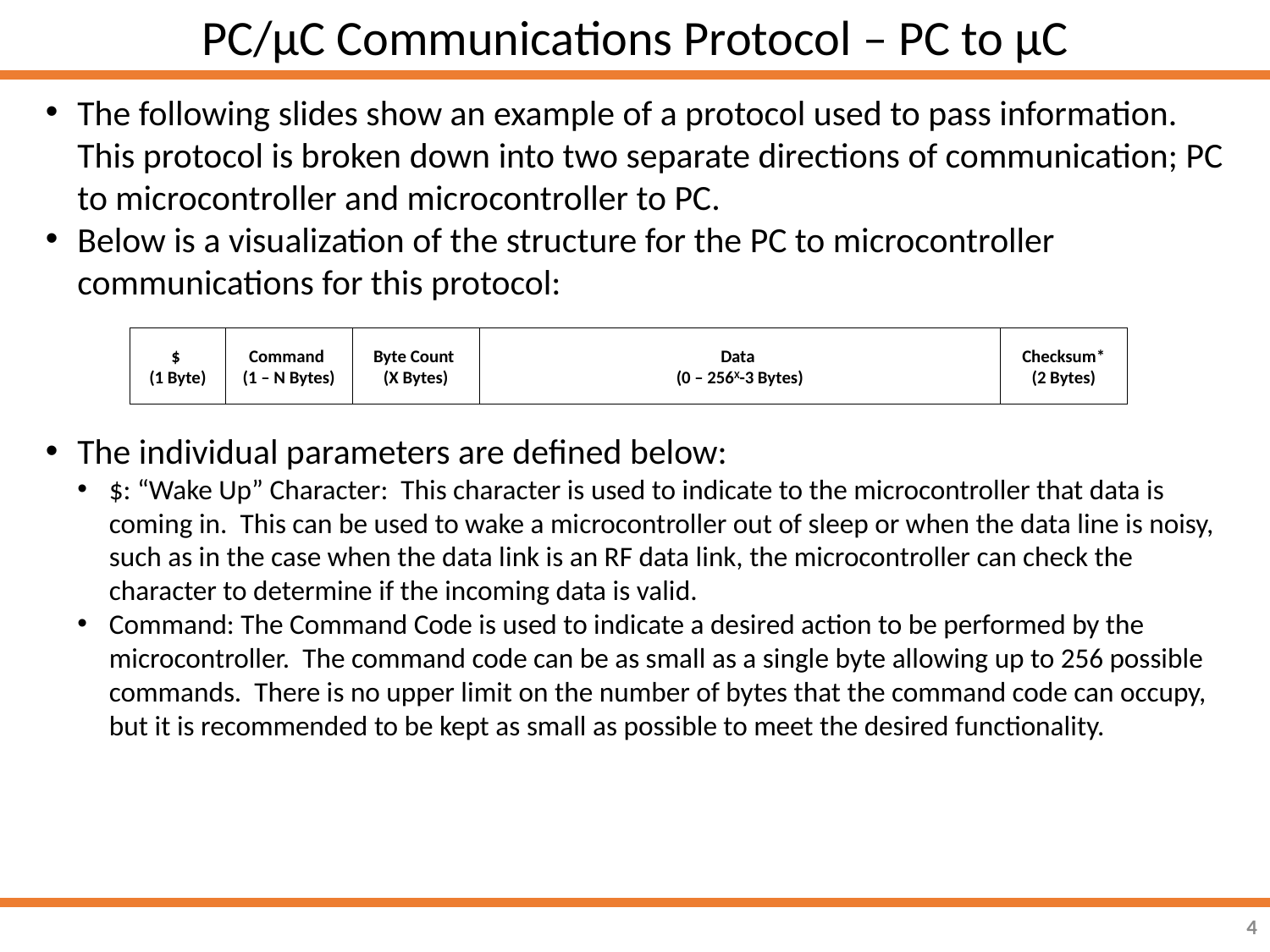

PC/µC Communications Protocol – PC to µC
The following slides show an example of a protocol used to pass information.  This protocol is broken down into two separate directions of communication; PC to microcontroller and microcontroller to PC.
Below is a visualization of the structure for the PC to microcontroller communications for this protocol:

The individual parameters are defined below:
$: “Wake Up” Character:  This character is used to indicate to the microcontroller that data is coming in.  This can be used to wake a microcontroller out of sleep or when the data line is noisy, such as in the case when the data link is an RF data link, the microcontroller can check the character to determine if the incoming data is valid.
Command: The Command Code is used to indicate a desired action to be performed by the microcontroller.  The command code can be as small as a single byte allowing up to 256 possible commands.  There is no upper limit on the number of bytes that the command code can occupy, but it is recommended to be kept as small as possible to meet the desired functionality.
$
(1 Byte)
Command
(1 – N Bytes)
Byte Count
(X Bytes)
Data
(0 – 256X-3 Bytes)
Checksum*
(2 Bytes)
4